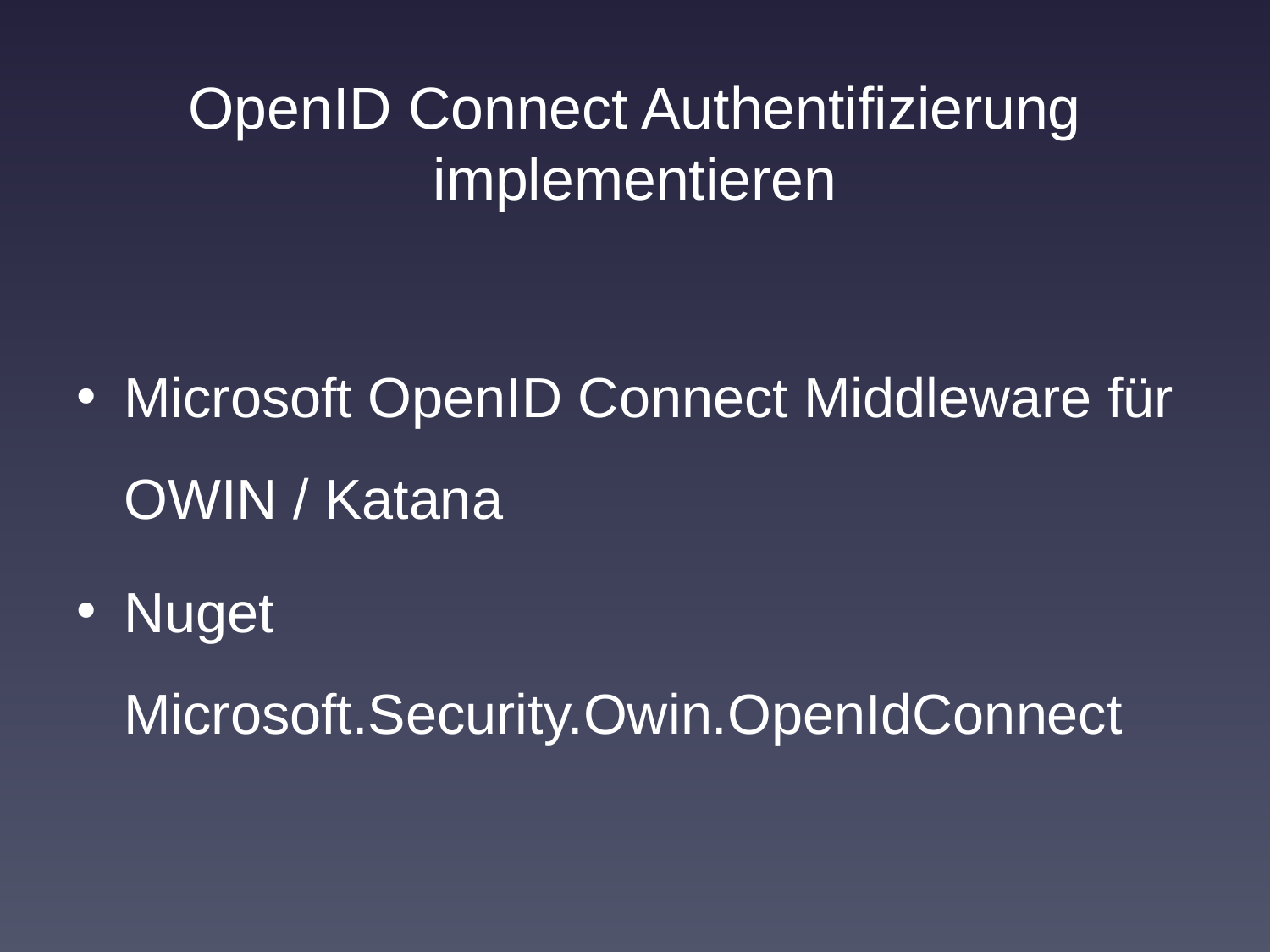

# OpenID Connect Authentifizierung implementieren
Microsoft OpenID Connect Middleware für OWIN / Katana
Nuget Microsoft.Security.Owin.OpenIdConnect